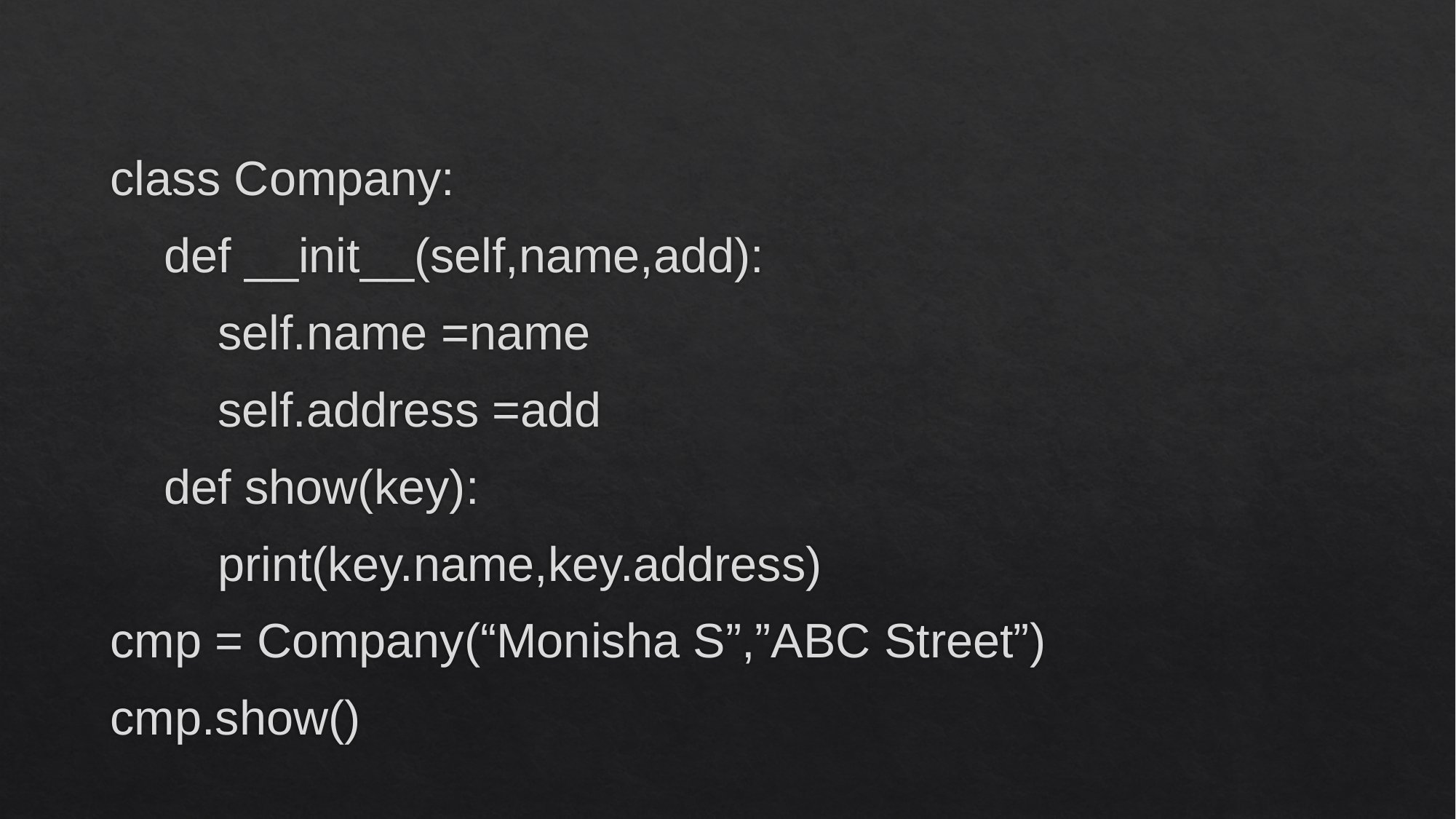

#
class Company:
    def __init__(self,name,add):
        self.name =name
        self.address =add
    def show(key):
        print(key.name,key.address)
cmp = Company(“Monisha S”,”ABC Street”)
cmp.show()